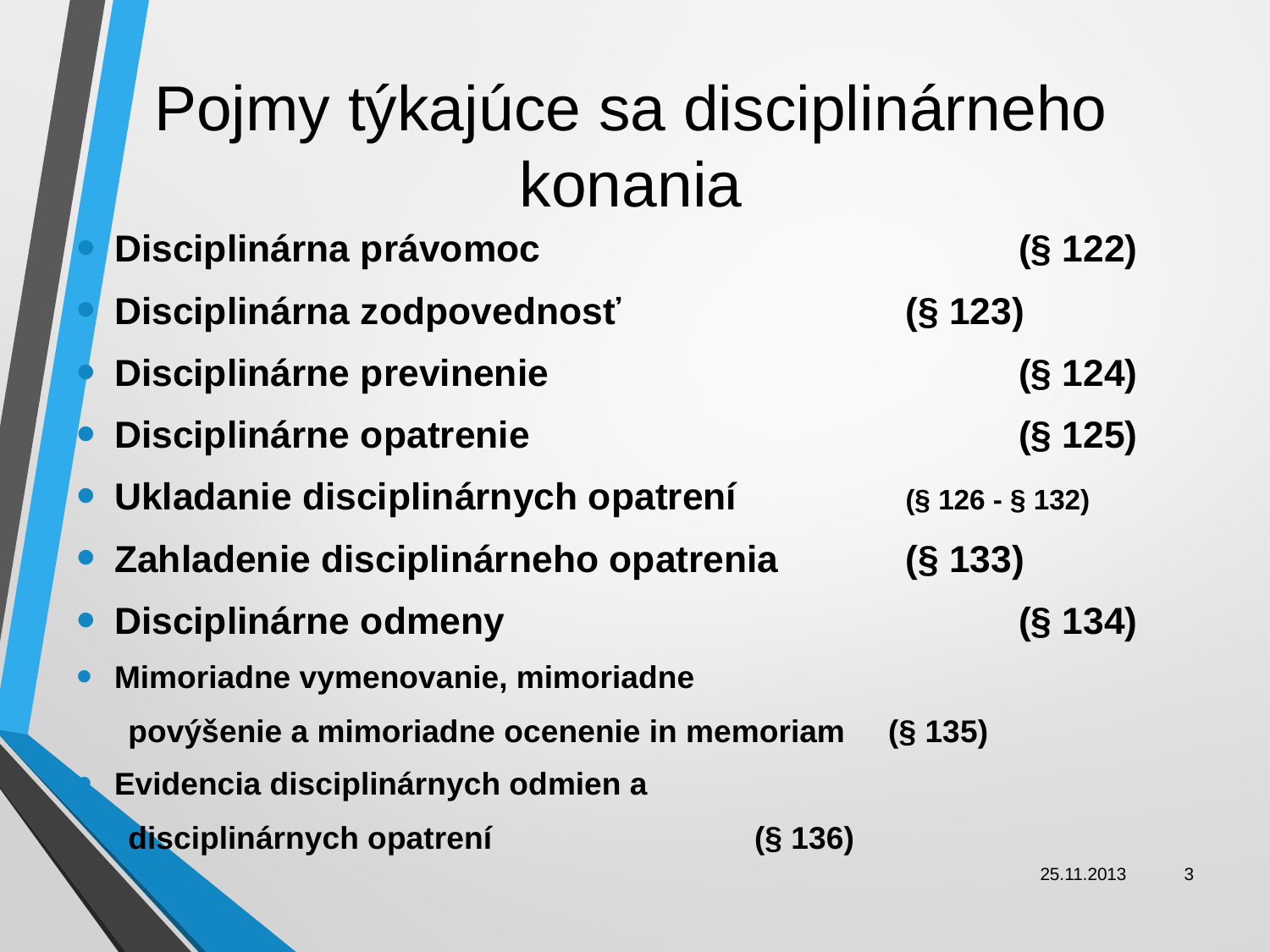

# Pojmy týkajúce sa disciplinárneho konania
Disciplinárna právomoc                                    	(§ 122)
Disciplinárna zodpovednosť                           	(§ 123)
Disciplinárne previnenie                                   	(§ 124)
Disciplinárne opatrenie                                     	(§ 125)
Ukladanie disciplinárnych opatrení           	(§ 126 - § 132)
Zahladenie disciplinárneho opatrenia        	(§ 133)
Disciplinárne odmeny                                         	(§ 134)
Mimoriadne vymenovanie, mimoriadne
      povýšenie a mimoriadne ocenenie in memoriam     (§ 135)
Evidencia disciplinárnych odmien a
      disciplinárnych opatrení				    		(§ 136)

25.11.2013
3